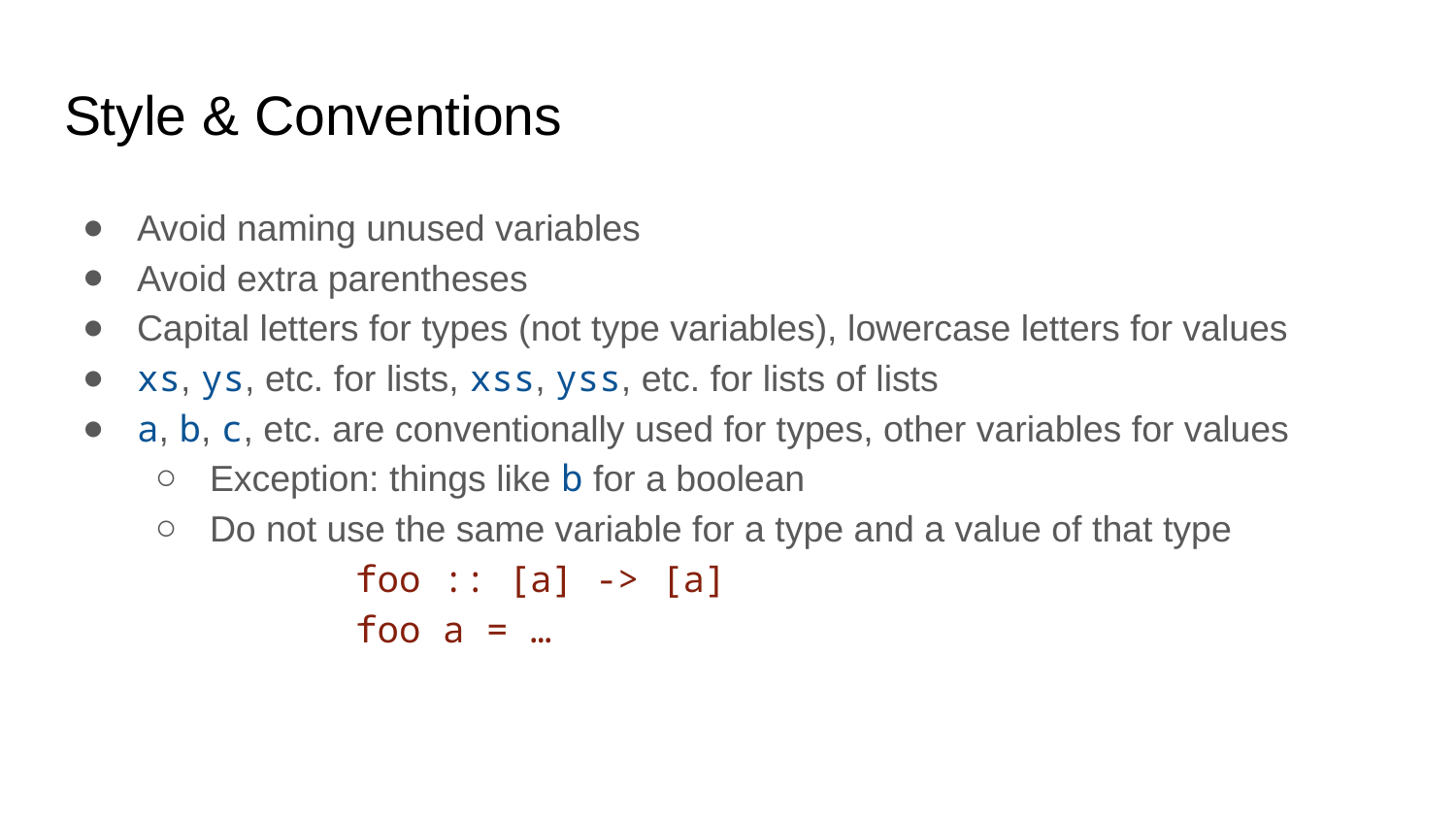

# Style & Conventions
Avoid naming unused variables
Avoid extra parentheses
Capital letters for types (not type variables), lowercase letters for values
xs, ys, etc. for lists, xss, yss, etc. for lists of lists
a, b, c, etc. are conventionally used for types, other variables for values
Exception: things like b for a boolean
Do not use the same variable for a type and a value of that type
	foo :: [a] -> [a]
	foo a = …